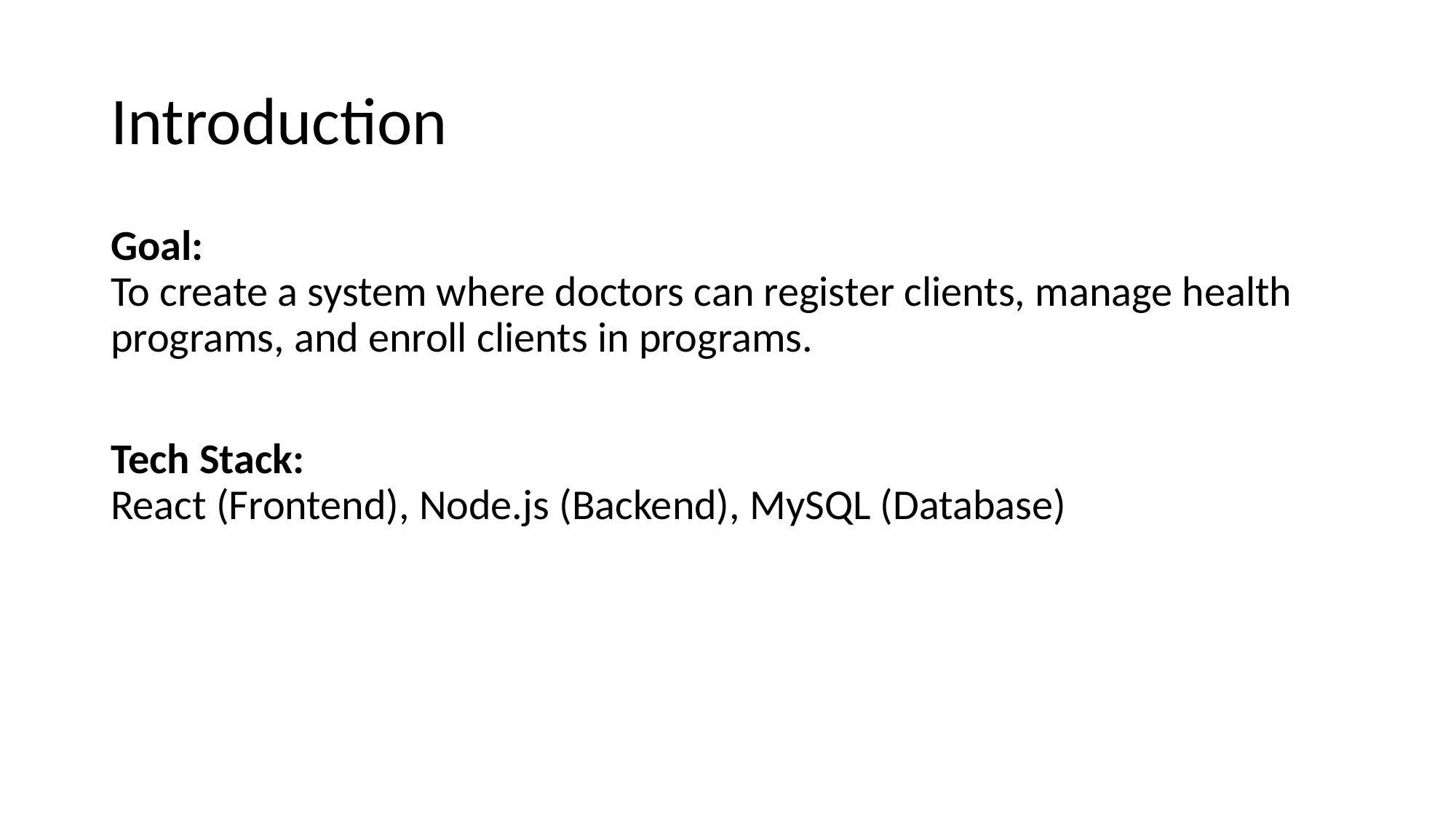

# Introduction
Goal:
To create a system where doctors can register clients, manage health programs, and enroll clients in programs.

Tech Stack:
React (Frontend), Node.js (Backend), MySQL (Database)